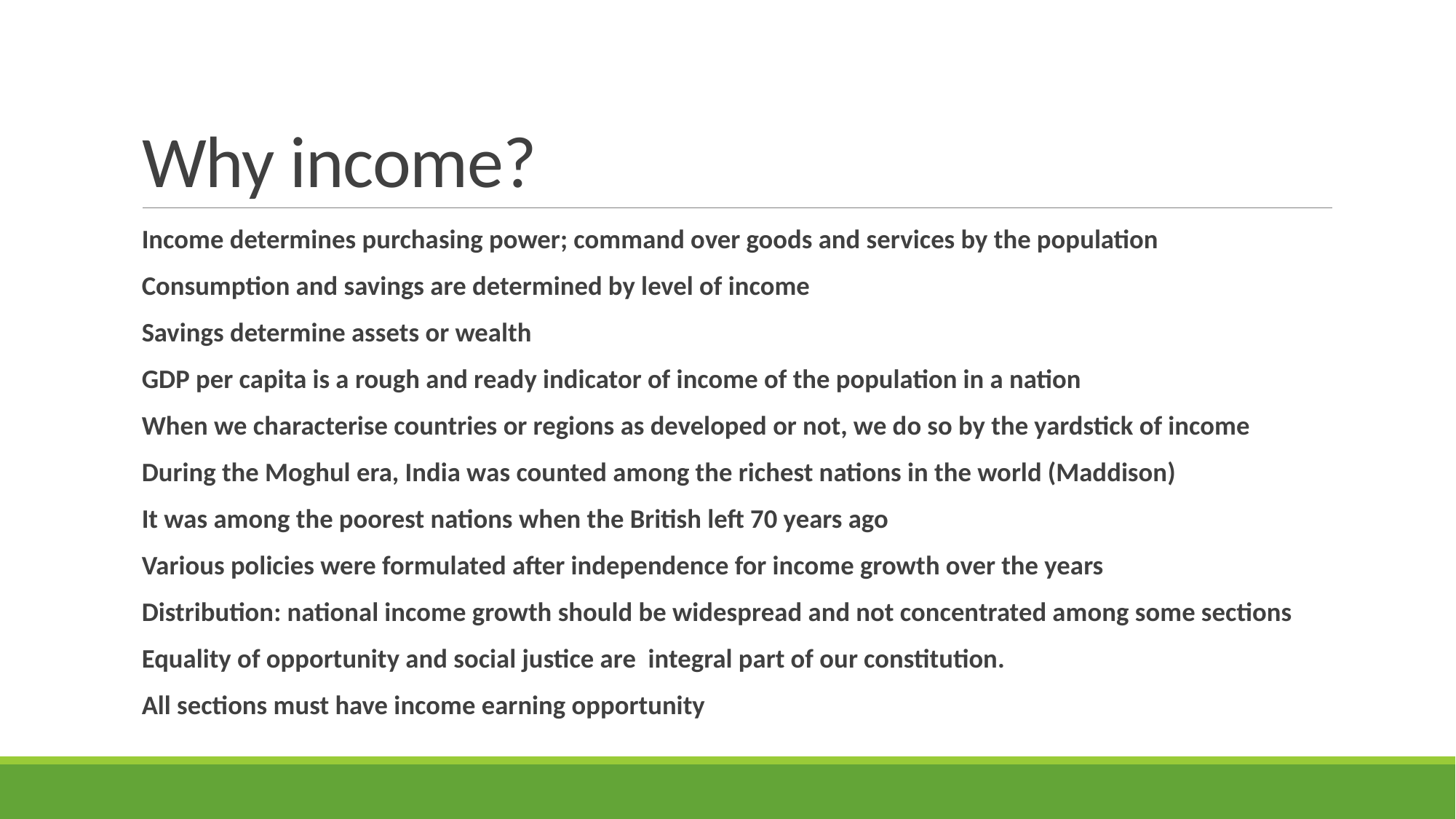

# Why income?
Income determines purchasing power; command over goods and services by the population
Consumption and savings are determined by level of income
Savings determine assets or wealth
GDP per capita is a rough and ready indicator of income of the population in a nation
When we characterise countries or regions as developed or not, we do so by the yardstick of income
During the Moghul era, India was counted among the richest nations in the world (Maddison)
It was among the poorest nations when the British left 70 years ago
Various policies were formulated after independence for income growth over the years
Distribution: national income growth should be widespread and not concentrated among some sections
Equality of opportunity and social justice are  integral part of our constitution.
All sections must have income earning opportunity